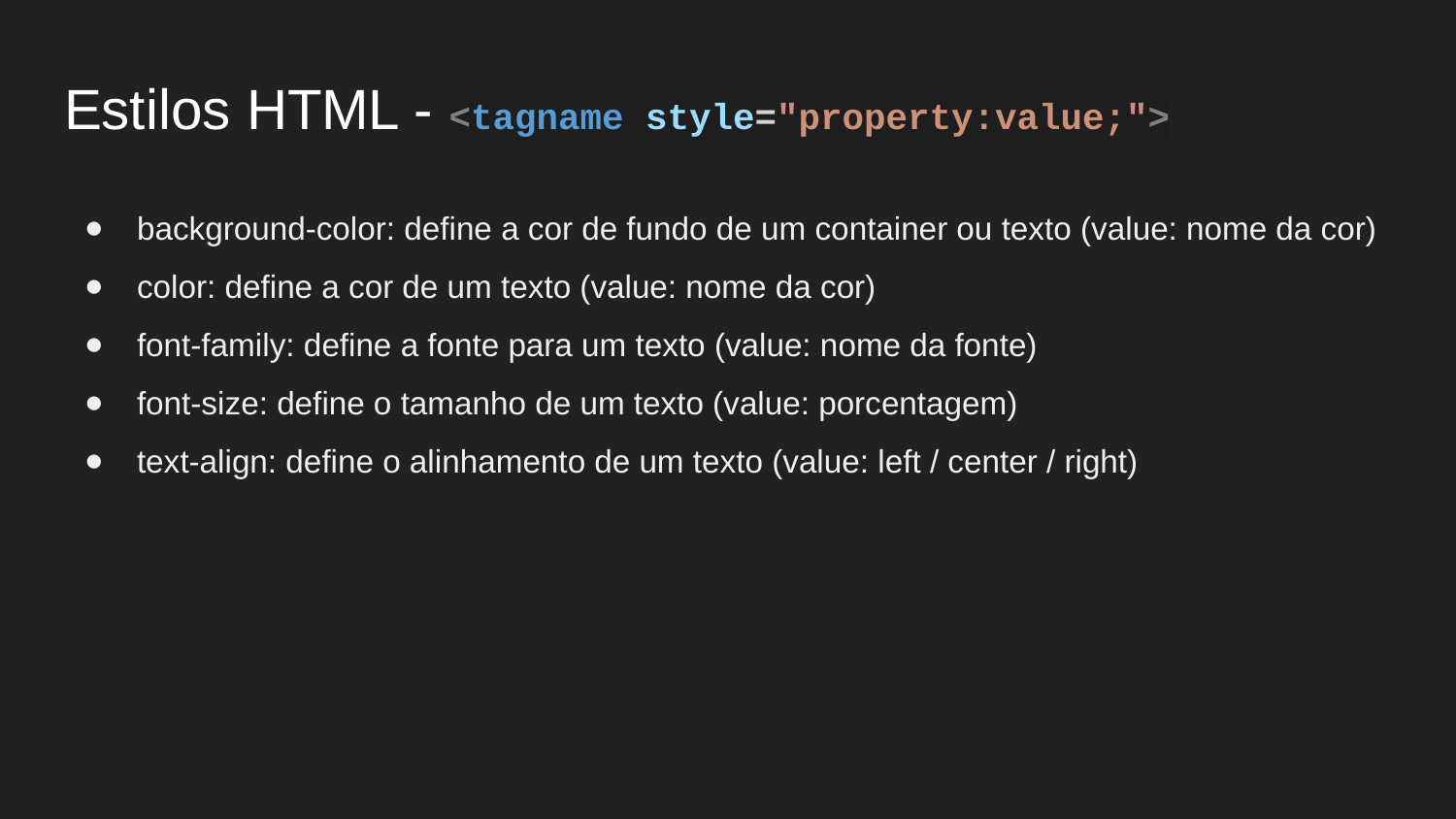

Estilos HTML - <tagname style="property:value;">

background-color: define a cor de fundo de um container ou texto (value: nome da cor)
color: define a cor de um texto (value: nome da cor)
font-family: define a fonte para um texto (value: nome da fonte)
font-size: define o tamanho de um texto (value: porcentagem)
text-align: define o alinhamento de um texto (value: left / center / right)